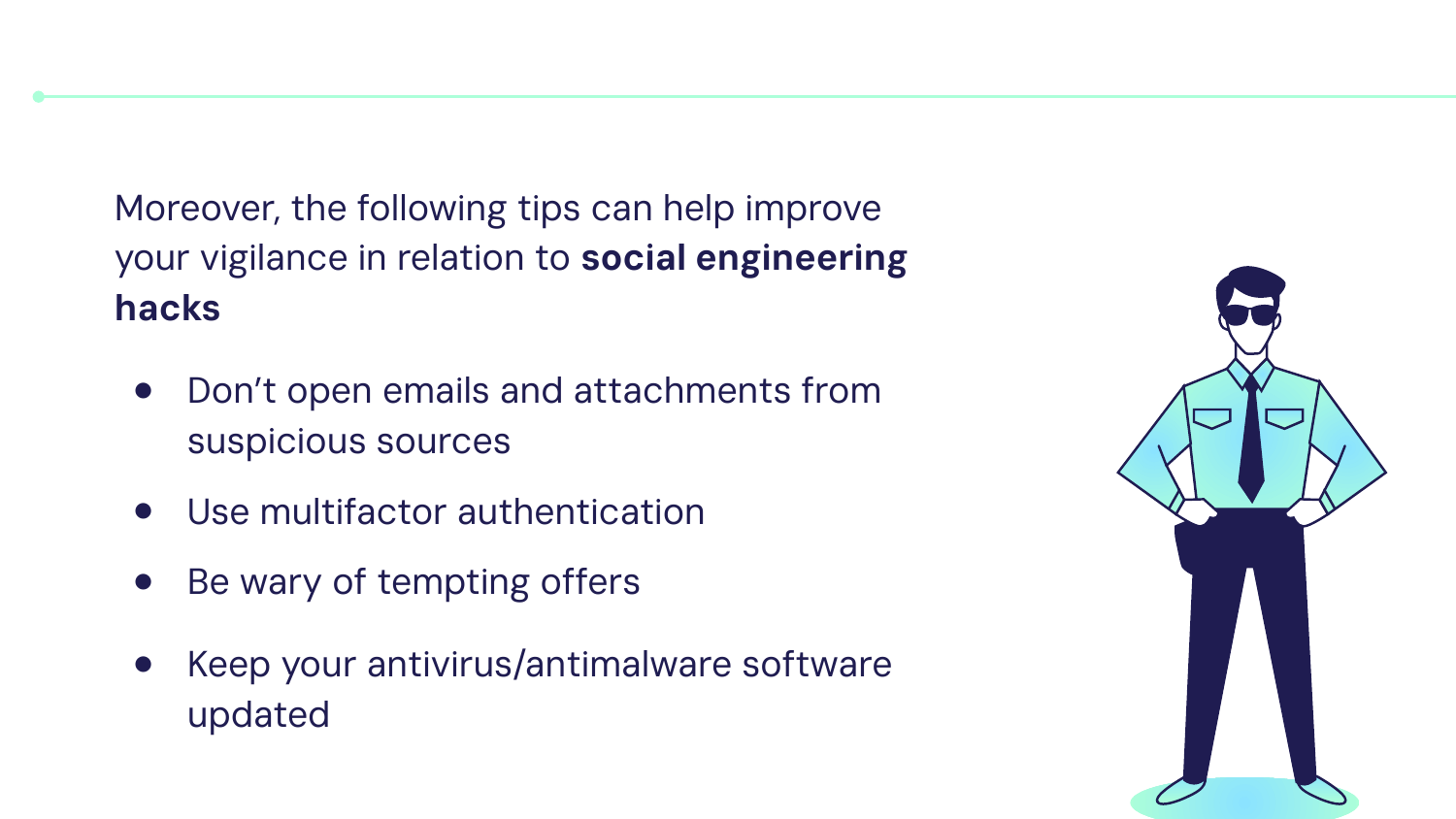

Moreover, the following tips can help improve your vigilance in relation to social engineering hacks
Don’t open emails and attachments from suspicious sources
Use multifactor authentication
Be wary of tempting offers
Keep your antivirus/antimalware software updated